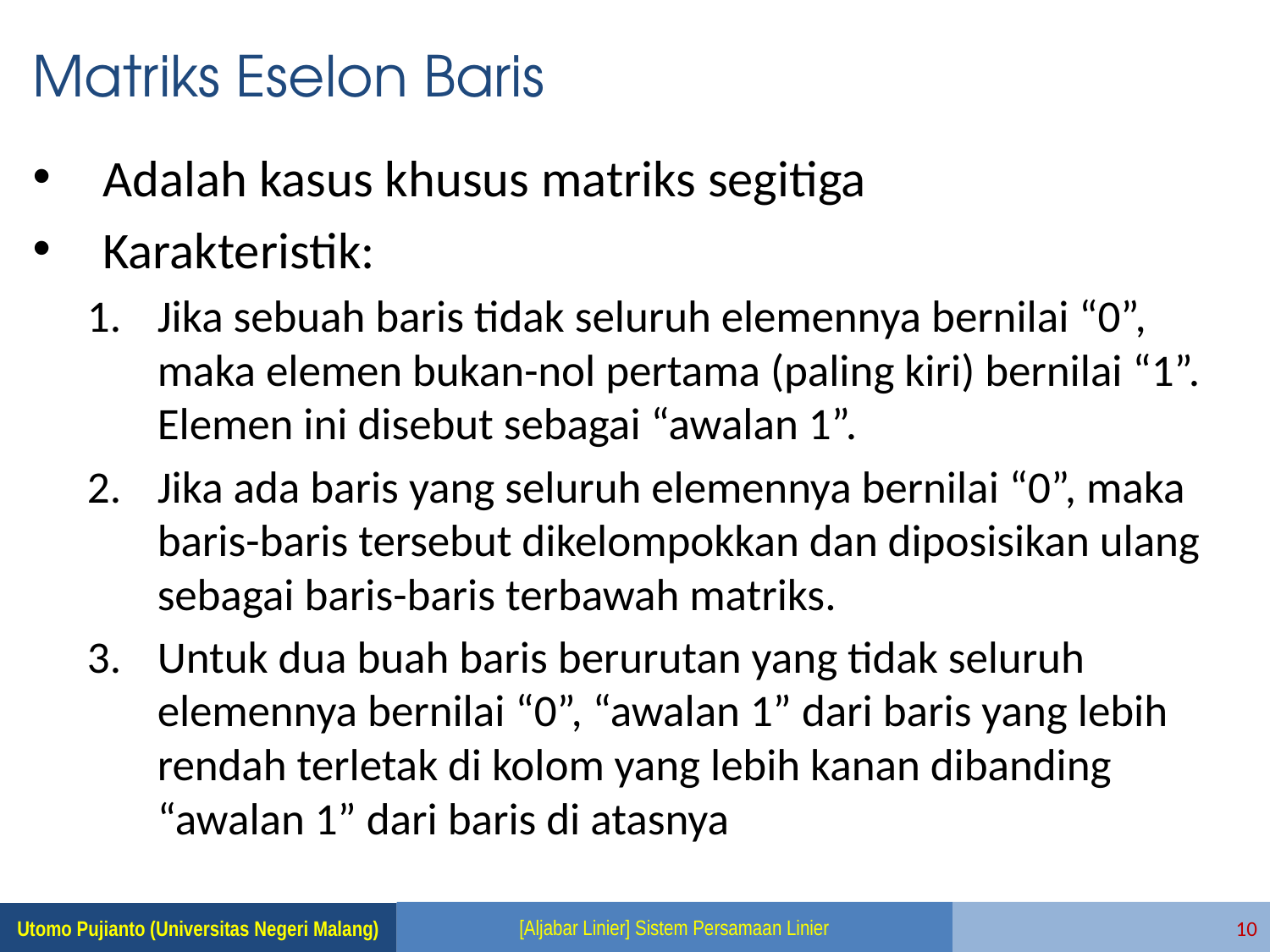

# Matriks Eselon Baris
Adalah kasus khusus matriks segitiga
Karakteristik:
Jika sebuah baris tidak seluruh elemennya bernilai “0”, maka elemen bukan-nol pertama (paling kiri) bernilai “1”. Elemen ini disebut sebagai “awalan 1”.
Jika ada baris yang seluruh elemennya bernilai “0”, maka baris-baris tersebut dikelompokkan dan diposisikan ulang sebagai baris-baris terbawah matriks.
Untuk dua buah baris berurutan yang tidak seluruh elemennya bernilai “0”, “awalan 1” dari baris yang lebih rendah terletak di kolom yang lebih kanan dibanding “awalan 1” dari baris di atasnya

[Aljabar Linier] Sistem Persamaan Linier
10